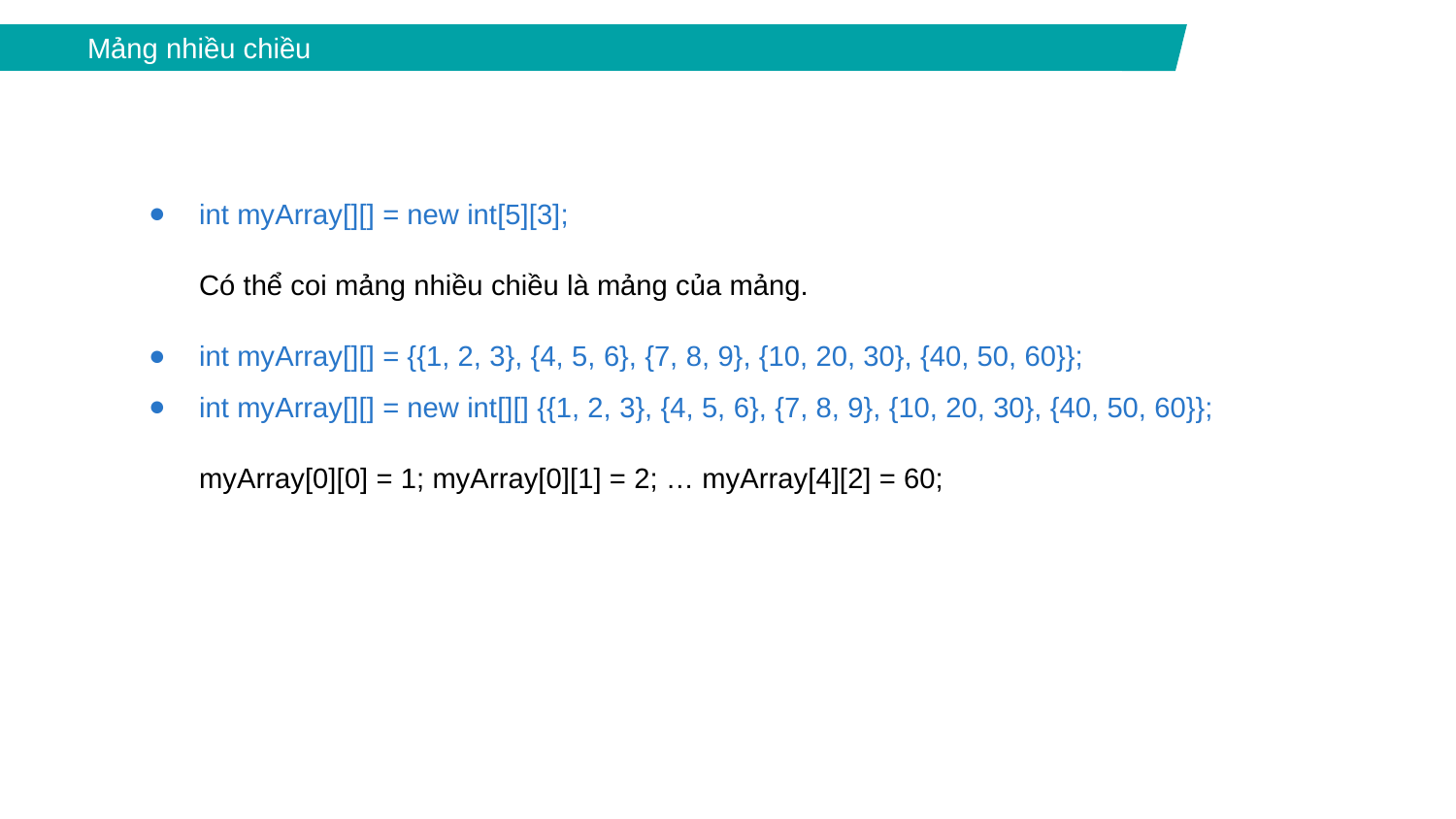

Mảng nhiều chiều

int myArray[][] = new int[5][3];
Có thể coi mảng nhiều chiều là mảng của mảng.
int myArray[][] = {{1, 2, 3}, {4, 5, 6}, {7, 8, 9}, {10, 20, 30}, {40, 50, 60}};
int myArray[][] = new int[][] {{1, 2, 3}, {4, 5, 6}, {7, 8, 9}, {10, 20, 30}, {40, 50, 60}};
myArray[0][0] = 1; myArray[0][1] = 2; … myArray[4][2] = 60;